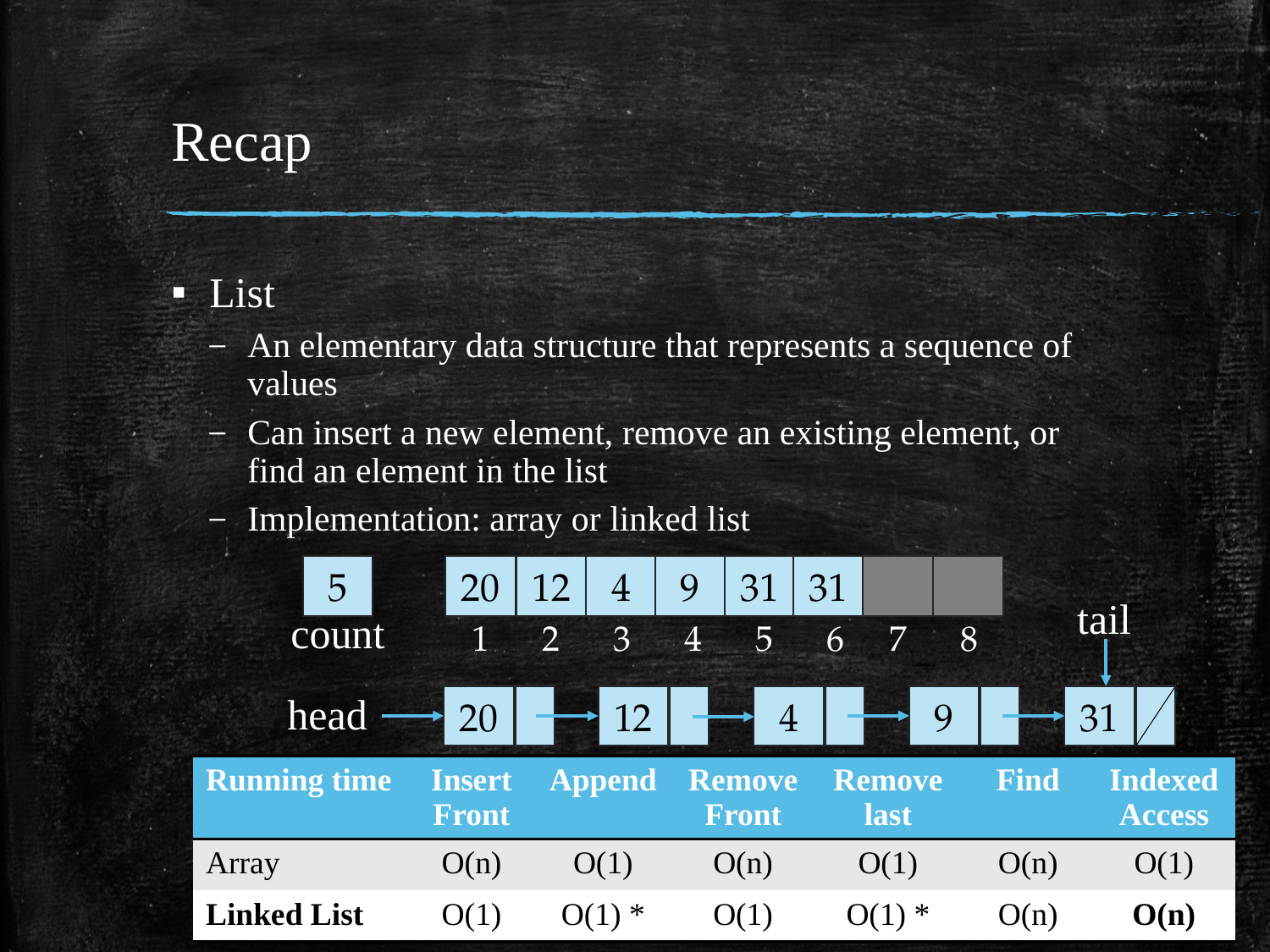

# Recap
List
An elementary data structure that represents a sequence of values
Can insert a new element, remove an existing element, or find an element in the list
Implementation: array or linked list

31
5
20
12
4
9
31
count
1      2      3      4      5      6     7      8
tail
20

12

4

9

31

head
| Running time | Insert Front | Append | Remove Front | Remove last | Find | Indexed Access |
| --- | --- | --- | --- | --- | --- | --- |
| Array | O(n) | O(1) | O(n) | O(1) | O(n) | O(1) |
| Linked List | O(1) | O(1) \* | O(1) | O(1) \* | O(n) | O(n) |